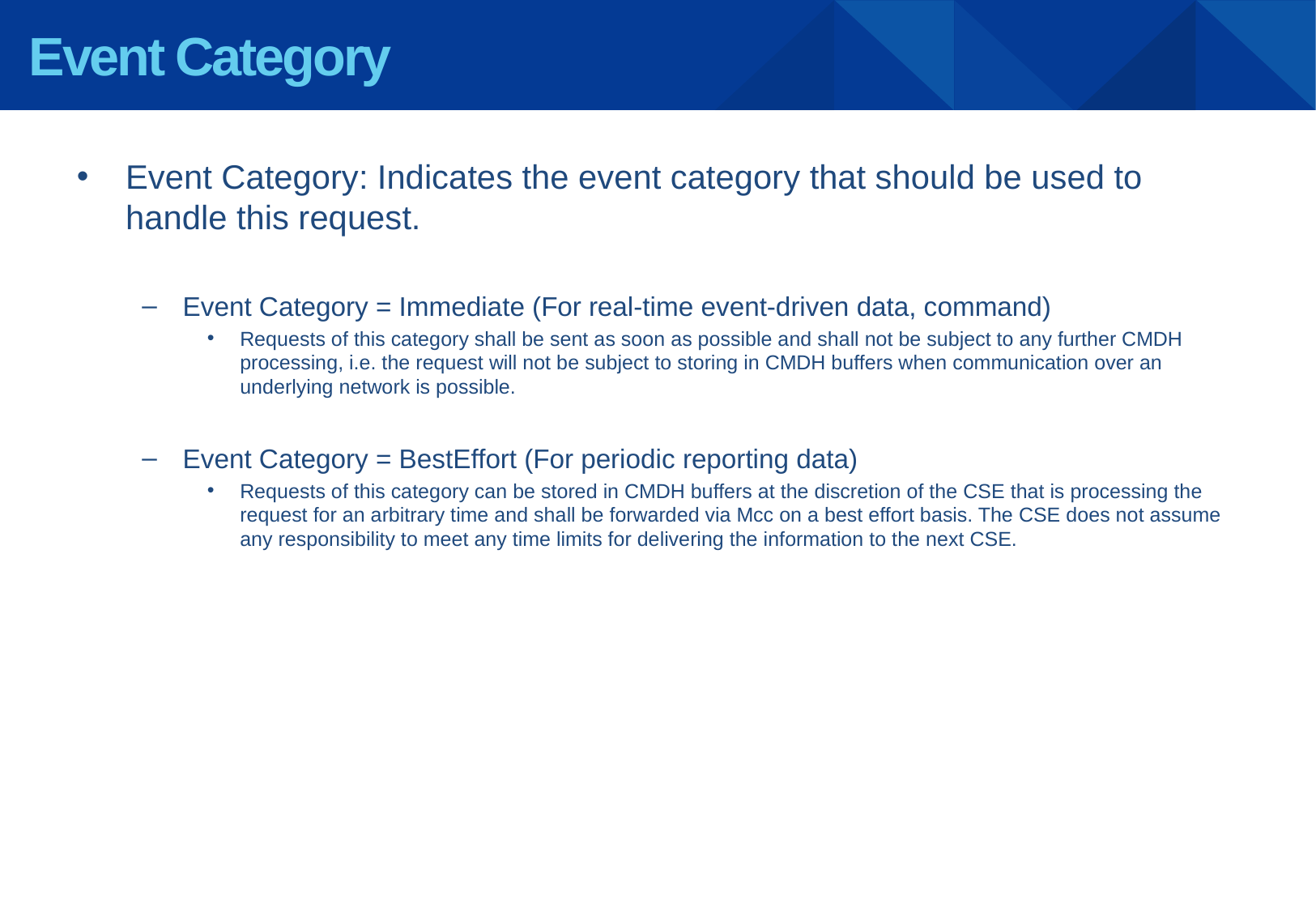

Event Category
Event Category: Indicates the event category that should be used to handle this request.

Event Category = Immediate (For real-time event-driven data, command)
Requests of this category shall be sent as soon as possible and shall not be subject to any further CMDH processing, i.e. the request will not be subject to storing in CMDH buffers when communication over an underlying network is possible.

Event Category = BestEffort (For periodic reporting data)
Requests of this category can be stored in CMDH buffers at the discretion of the CSE that is processing the request for an arbitrary time and shall be forwarded via Mcc on a best effort basis. The CSE does not assume any responsibility to meet any time limits for delivering the information to the next CSE.